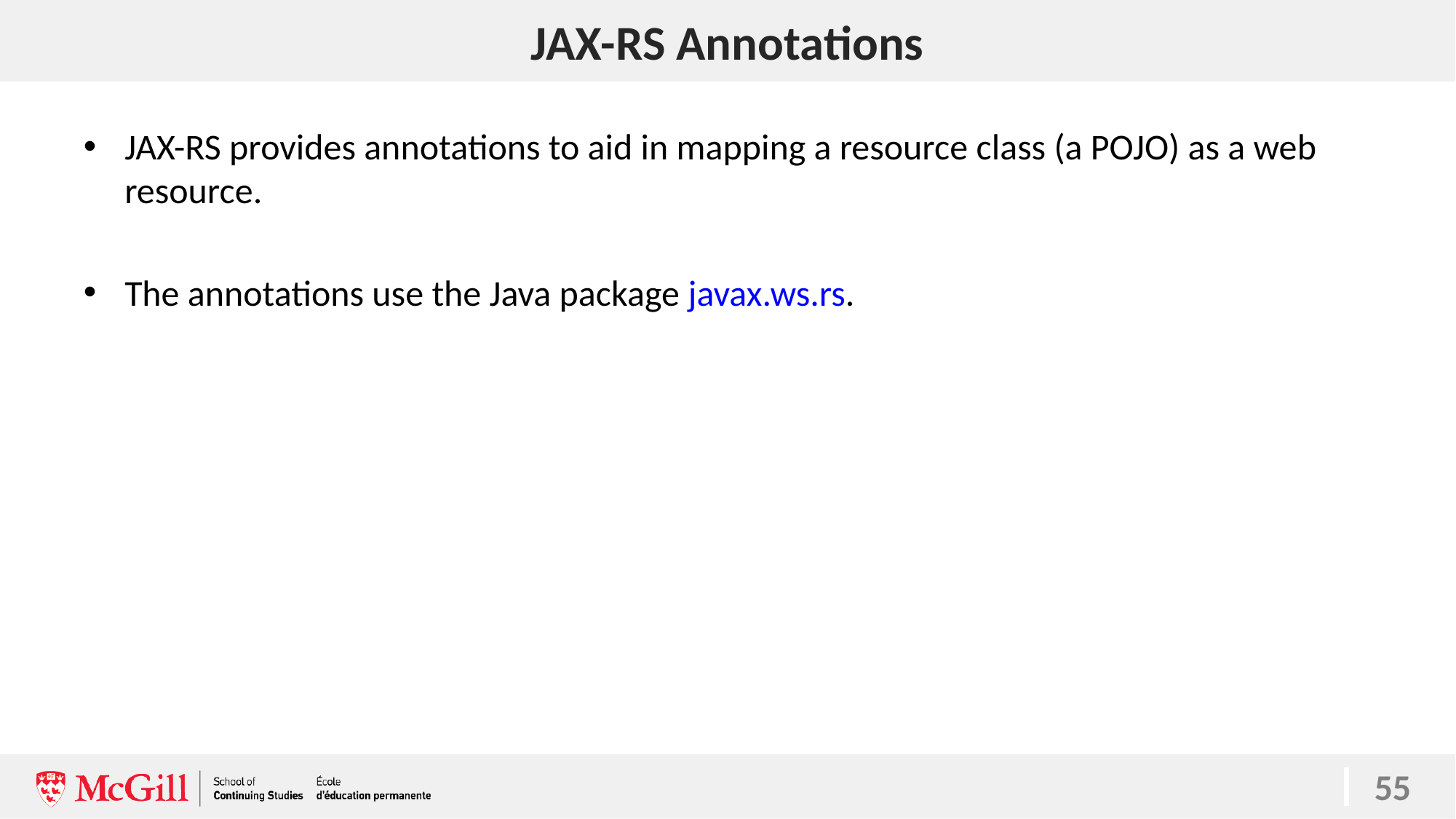

# JAX-RS Annotations
55
JAX-RS provides annotations to aid in mapping a resource class (a POJO) as a web resource.

The annotations use the Java package javax.ws.rs.